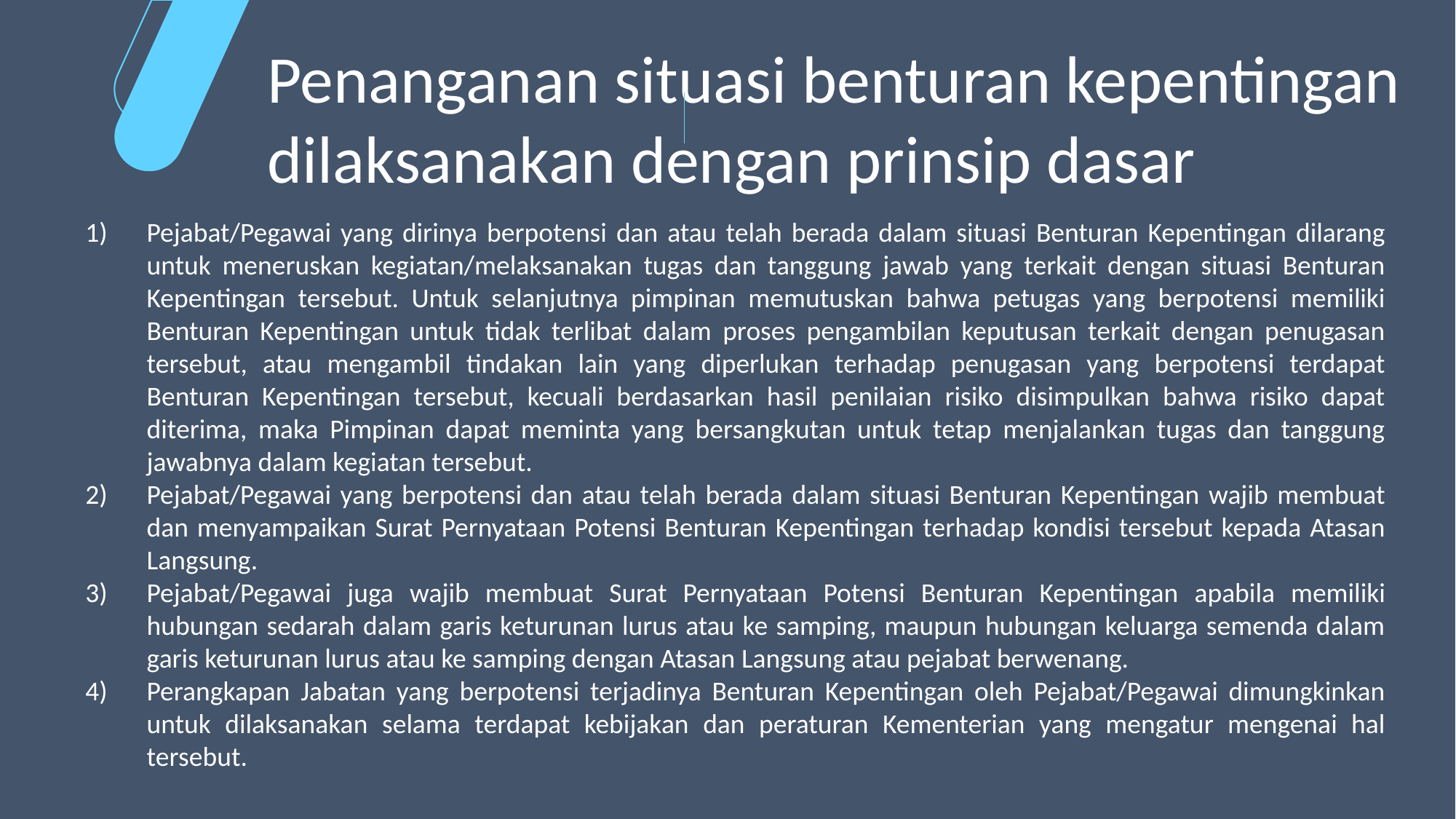

Penanganan situasi benturan kepentingan dilaksanakan dengan prinsip dasar
Pejabat/Pegawai yang dirinya berpotensi dan atau telah berada dalam situasi Benturan Kepentingan dilarang untuk meneruskan kegiatan/melaksanakan tugas dan tanggung jawab yang terkait dengan situasi Benturan Kepentingan tersebut. Untuk selanjutnya pimpinan memutuskan bahwa petugas yang berpotensi memiliki Benturan Kepentingan untuk tidak terlibat dalam proses pengambilan keputusan terkait dengan penugasan tersebut, atau mengambil tindakan lain yang diperlukan terhadap penugasan yang berpotensi terdapat Benturan Kepentingan tersebut, kecuali berdasarkan hasil penilaian risiko disimpulkan bahwa risiko dapat diterima, maka Pimpinan dapat meminta yang bersangkutan untuk tetap menjalankan tugas dan tanggung jawabnya dalam kegiatan tersebut.
Pejabat/Pegawai yang berpotensi dan atau telah berada dalam situasi Benturan Kepentingan wajib membuat dan menyampaikan Surat Pernyataan Potensi Benturan Kepentingan terhadap kondisi tersebut kepada Atasan Langsung.
Pejabat/Pegawai juga wajib membuat Surat Pernyataan Potensi Benturan Kepentingan apabila memiliki hubungan sedarah dalam garis keturunan lurus atau ke samping, maupun hubungan keluarga semenda dalam garis keturunan lurus atau ke samping dengan Atasan Langsung atau pejabat berwenang.
Perangkapan Jabatan yang berpotensi terjadinya Benturan Kepentingan oleh Pejabat/Pegawai dimungkinkan untuk dilaksanakan selama terdapat kebijakan dan peraturan Kementerian yang mengatur mengenai hal tersebut.